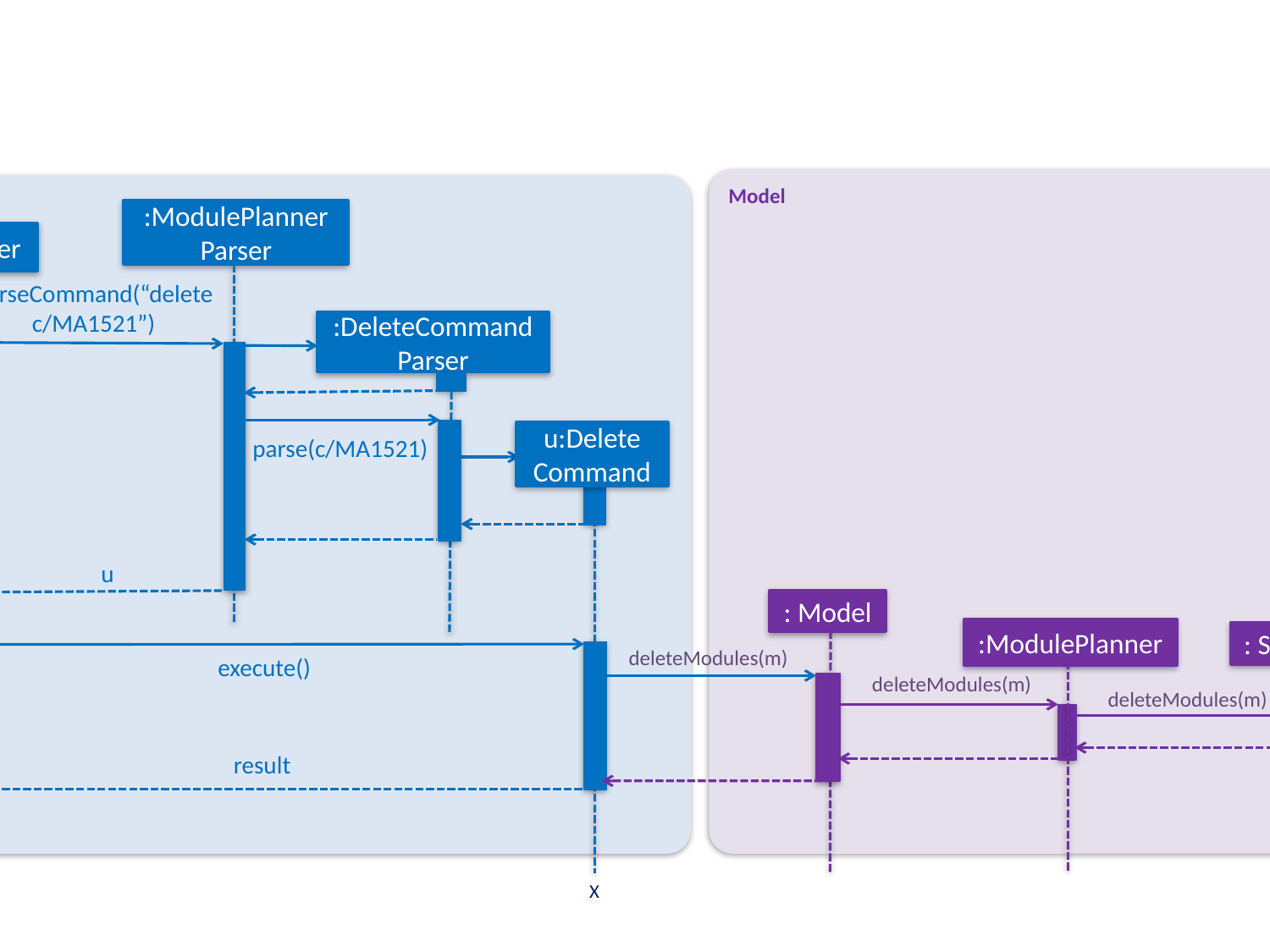

Model
Logic
:ModulePlanner
Parser
:LogicManager
parseCommand(“delete c/MA1521”)
:DeleteCommand
Parser

execute(“delete c/MA1521”)

u:Delete
Command
parse(c/MA1521)

u
: Model
:ModulePlanner
: Semester

deleteModules(m)
execute()
deleteModules(m)

deleteModules(m)

result
result
X